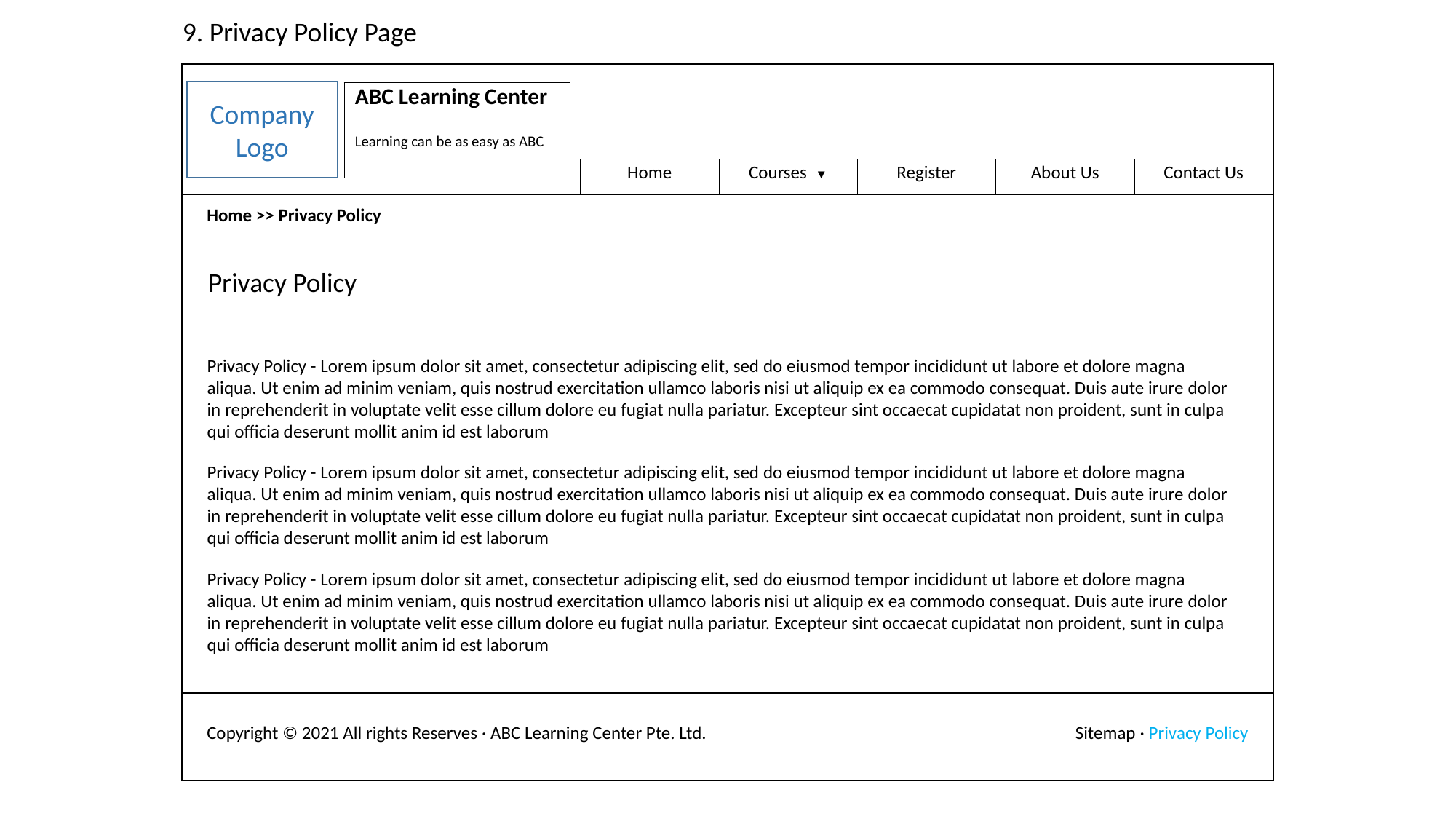

9. Privacy Policy Page

Company Logo
| ABC Learning Center |
| --- |
| Learning can be as easy as ABC |

| Home | Courses  ▼ | Register | About Us | Contact Us |
| --- | --- | --- | --- | --- |
| Home >> Privacy Policy |  |
| --- | --- |
Privacy Policy
Privacy Policy - Lorem ipsum dolor sit amet, consectetur adipiscing elit, sed do eiusmod tempor incididunt ut labore et dolore magna aliqua. Ut enim ad minim veniam, quis nostrud exercitation ullamco laboris nisi ut aliquip ex ea commodo consequat. Duis aute irure dolor in reprehenderit in voluptate velit esse cillum dolore eu fugiat nulla pariatur. Excepteur sint occaecat cupidatat non proident, sunt in culpa qui officia deserunt mollit anim id est laborum
Privacy Policy - Lorem ipsum dolor sit amet, consectetur adipiscing elit, sed do eiusmod tempor incididunt ut labore et dolore magna aliqua. Ut enim ad minim veniam, quis nostrud exercitation ullamco laboris nisi ut aliquip ex ea commodo consequat. Duis aute irure dolor in reprehenderit in voluptate velit esse cillum dolore eu fugiat nulla pariatur. Excepteur sint occaecat cupidatat non proident, sunt in culpa qui officia deserunt mollit anim id est laborum
Privacy Policy - Lorem ipsum dolor sit amet, consectetur adipiscing elit, sed do eiusmod tempor incididunt ut labore et dolore magna aliqua. Ut enim ad minim veniam, quis nostrud exercitation ullamco laboris nisi ut aliquip ex ea commodo consequat. Duis aute irure dolor in reprehenderit in voluptate velit esse cillum dolore eu fugiat nulla pariatur. Excepteur sint occaecat cupidatat non proident, sunt in culpa qui officia deserunt mollit anim id est laborum

| Copyright © 2021 All rights Reserves · ABC Learning Center Pte. Ltd. | Sitemap · Privacy Policy |
| --- | --- |